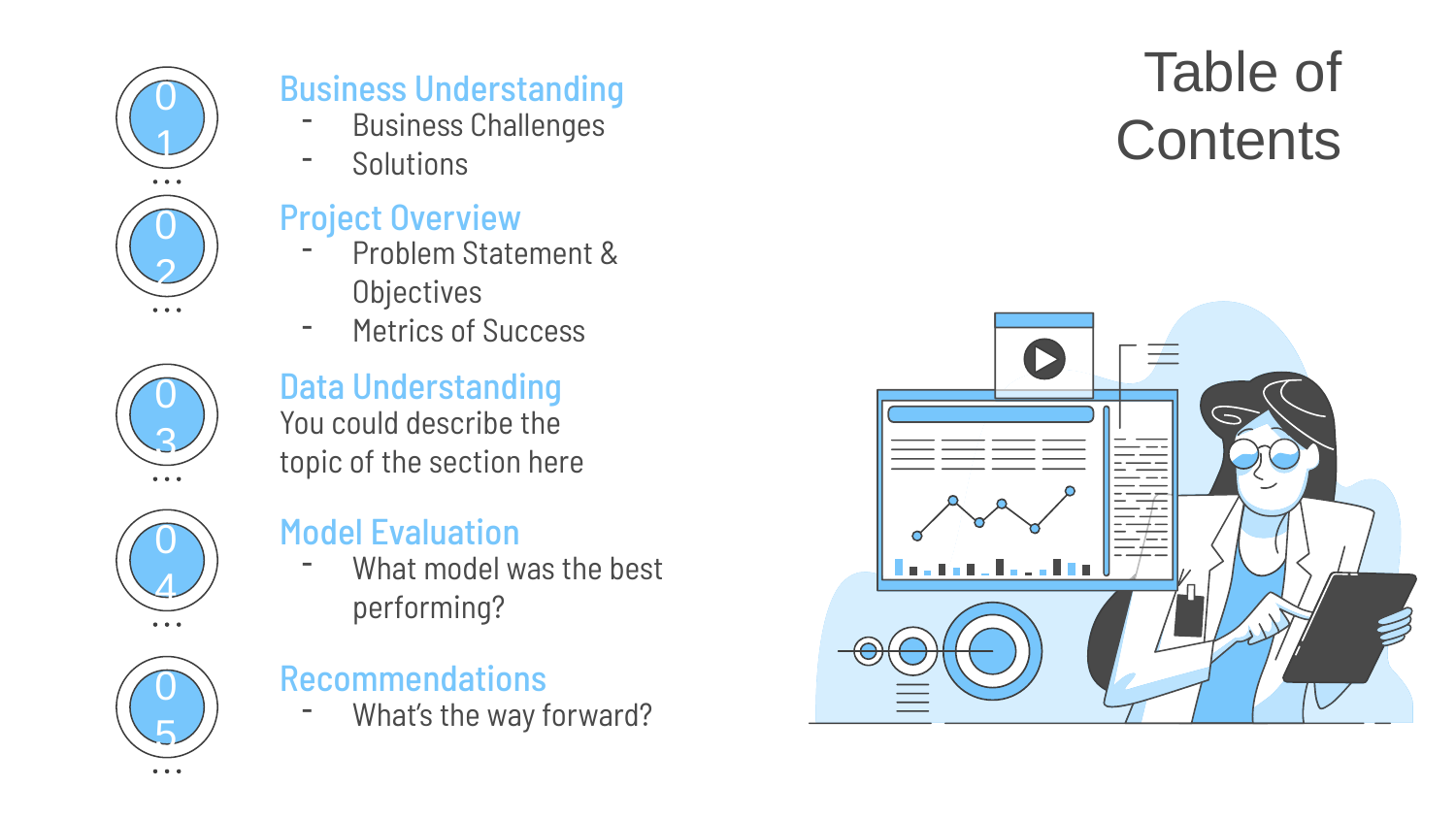

Business Understanding
# Table of Contents

Business Challenges
Solutions
01
Project Overview

Problem Statement & Objectives
Metrics of Success
02

Data Understanding

You could describe the
topic of the section here
03
Model Evaluation

What model was the best performing?
04
Recommendations

What’s the way forward?
05